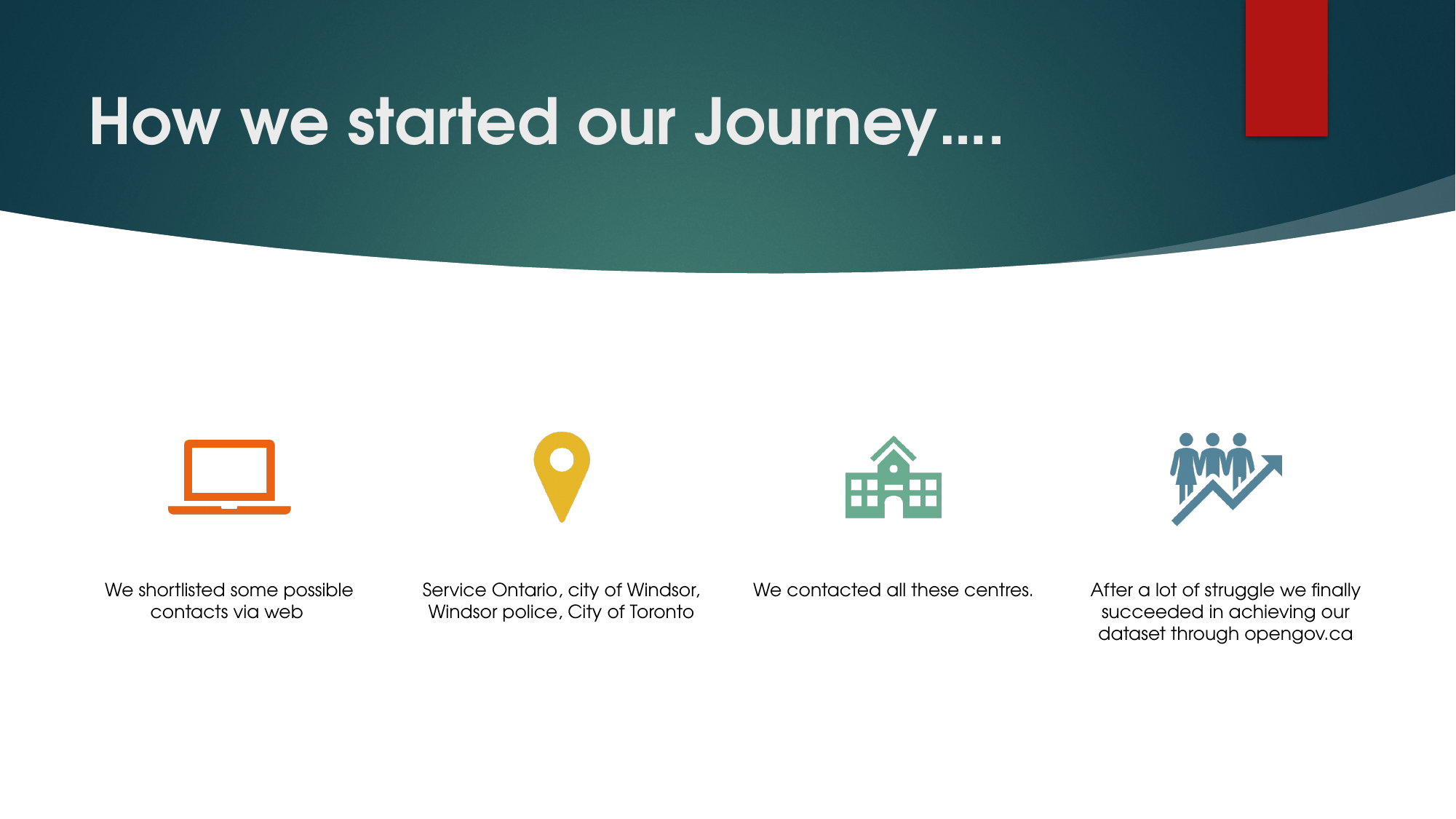

# How we started our Journey….

We shortlisted some possible contacts via web
Service Ontario, city of Windsor, Windsor police, City of Toronto
We contacted all these centres.
After a lot of struggle we finally succeeded in achieving our dataset through opengov.ca